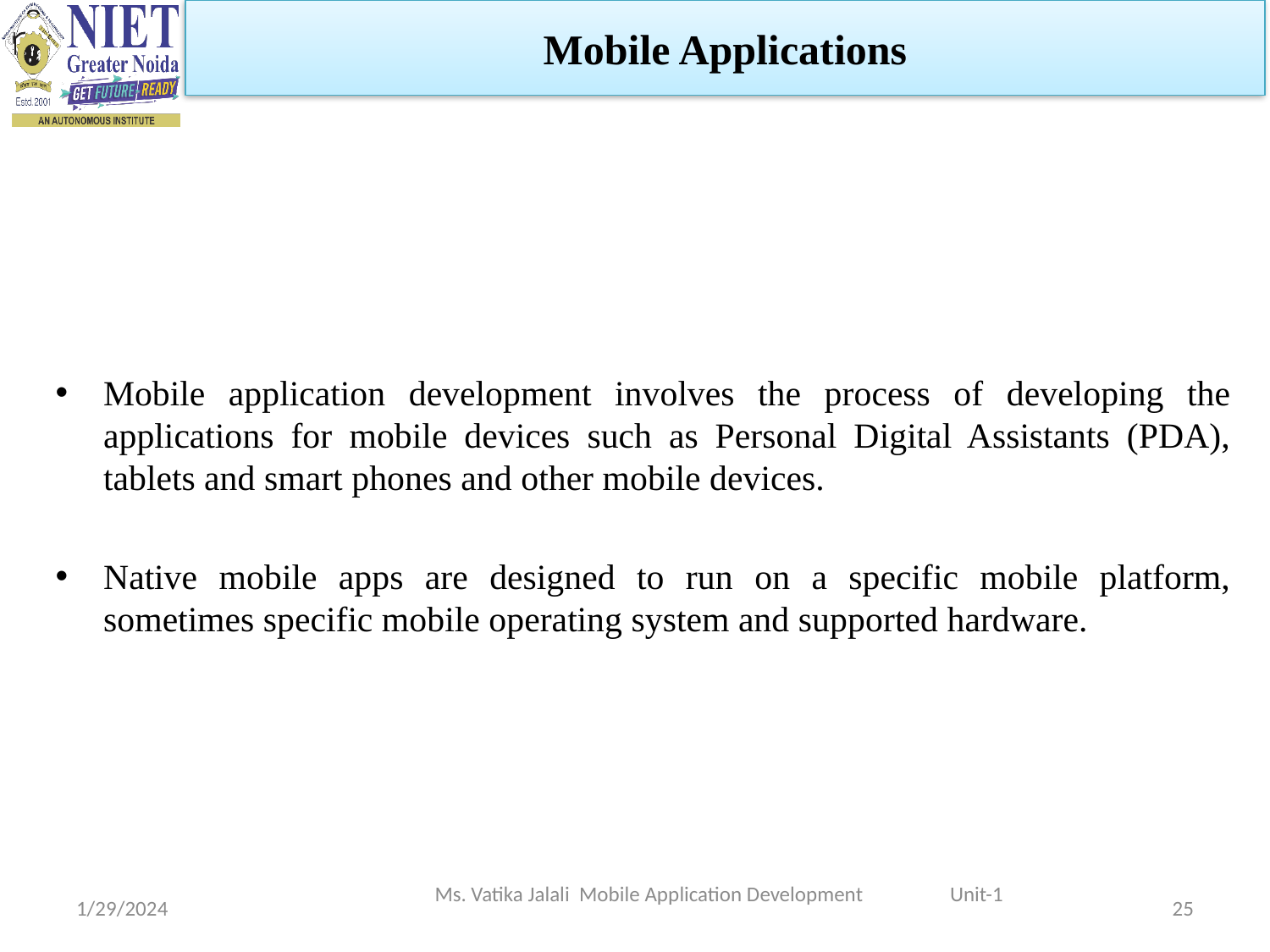

Mobile Applications

Mobile application development involves the process of developing the applications for mobile devices such as Personal Digital Assistants (PDA), tablets and smart phones and other mobile devices.

Native mobile apps are designed to run on a specific mobile platform, sometimes specific mobile operating system and supported hardware.
Ms. Vatika Jalali  Mobile Application Development                  Unit-1
1/29/2024
25